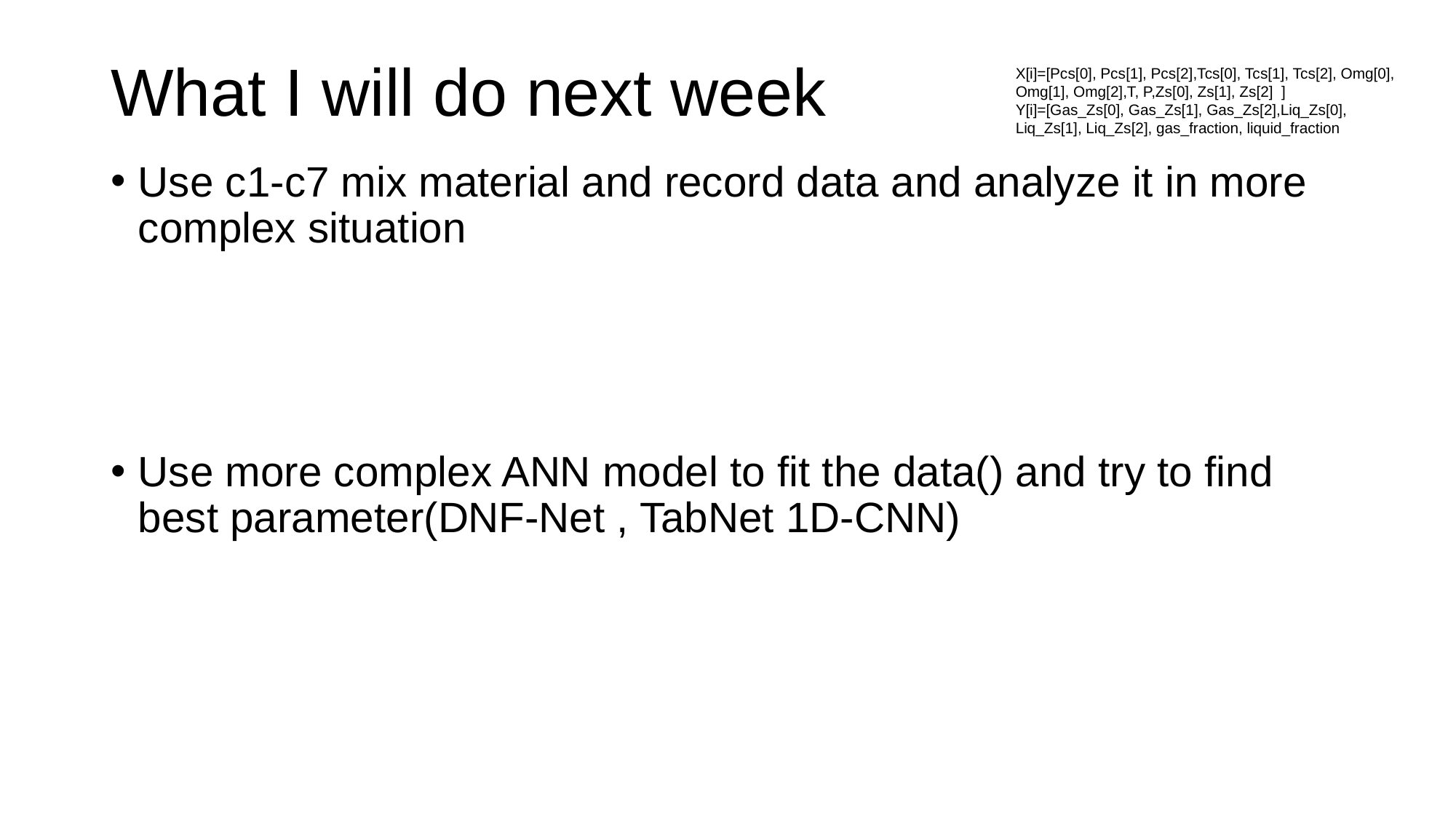

# What I will do next week
X[i]=[Pcs[0], Pcs[1], Pcs[2],Tcs[0], Tcs[1], Tcs[2], Omg[0], Omg[1], Omg[2],T, P,Zs[0], Zs[1], Zs[2]  ]
Y[i]=[Gas_Zs[0], Gas_Zs[1], Gas_Zs[2],Liq_Zs[0], Liq_Zs[1], Liq_Zs[2], gas_fraction, liquid_fraction
Use c1-c7 mix material and record data and analyze it in more complex situation

Use more complex ANN model to fit the data() and try to find best parameter(DNF-Net , TabNet 1D-CNN)